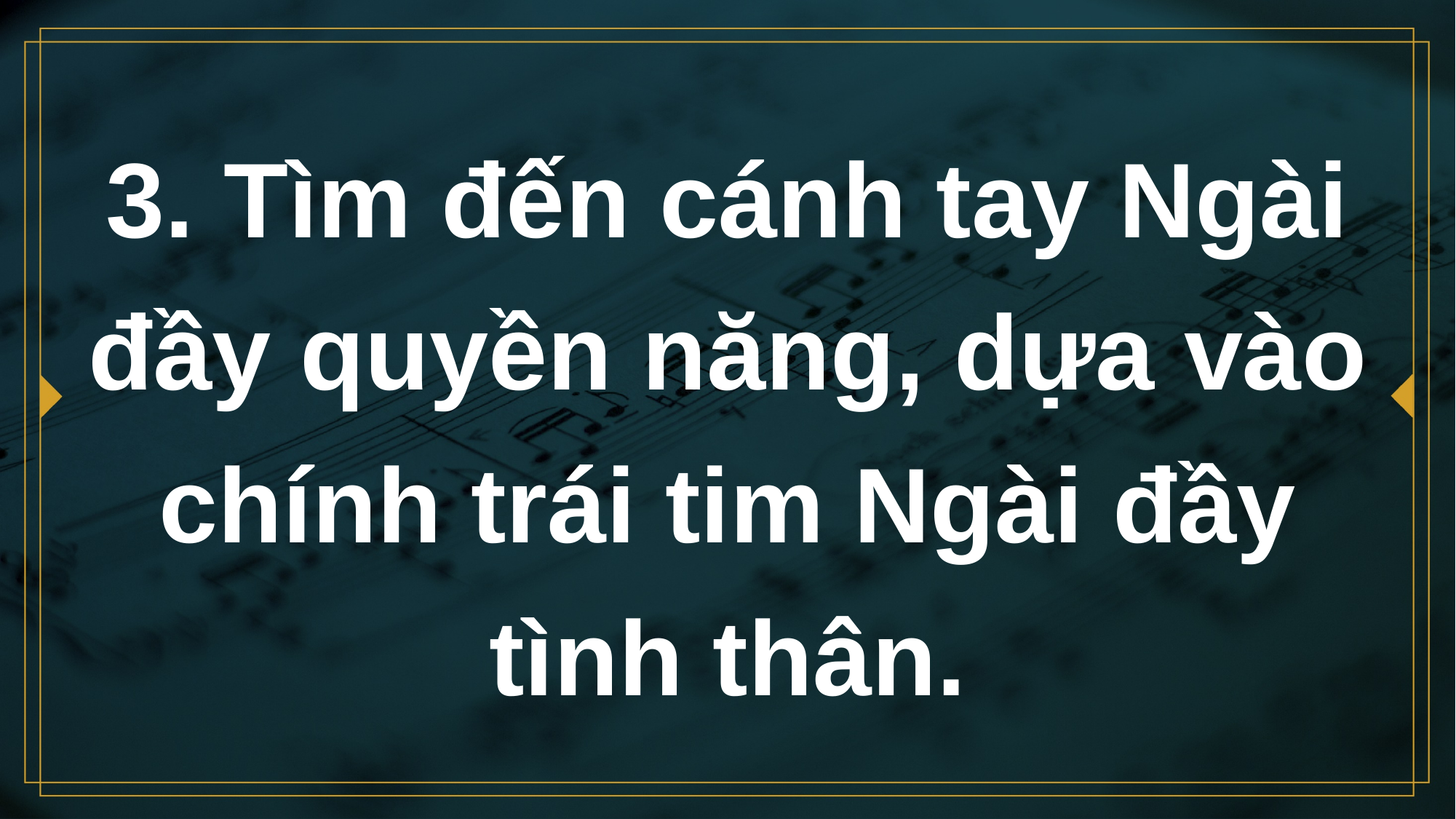

# 3. Tìm đến cánh tay Ngài đầy quyền năng, dựa vào chính trái tim Ngài đầy tình thân.